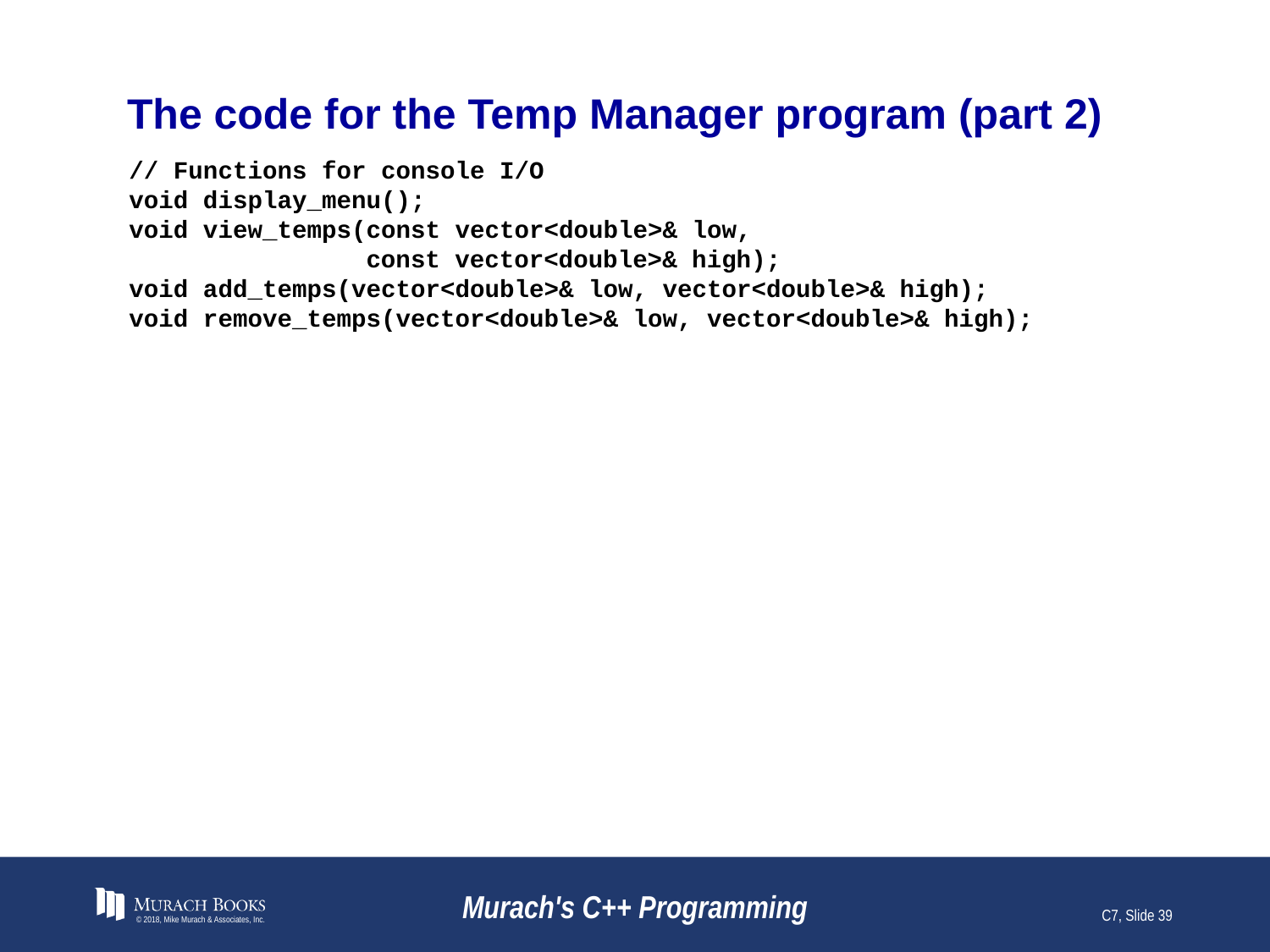

# The code for the Temp Manager program (part 2)
// Functions for console I/O
void display_menu();
void view_temps(const vector<double>& low,
                const vector<double>& high);
void add_temps(vector<double>& low, vector<double>& high);
void remove_temps(vector<double>& low, vector<double>& high);

© 2018, Mike Murach & Associates, Inc.
Murach's C++ Programming

C7, Slide 39